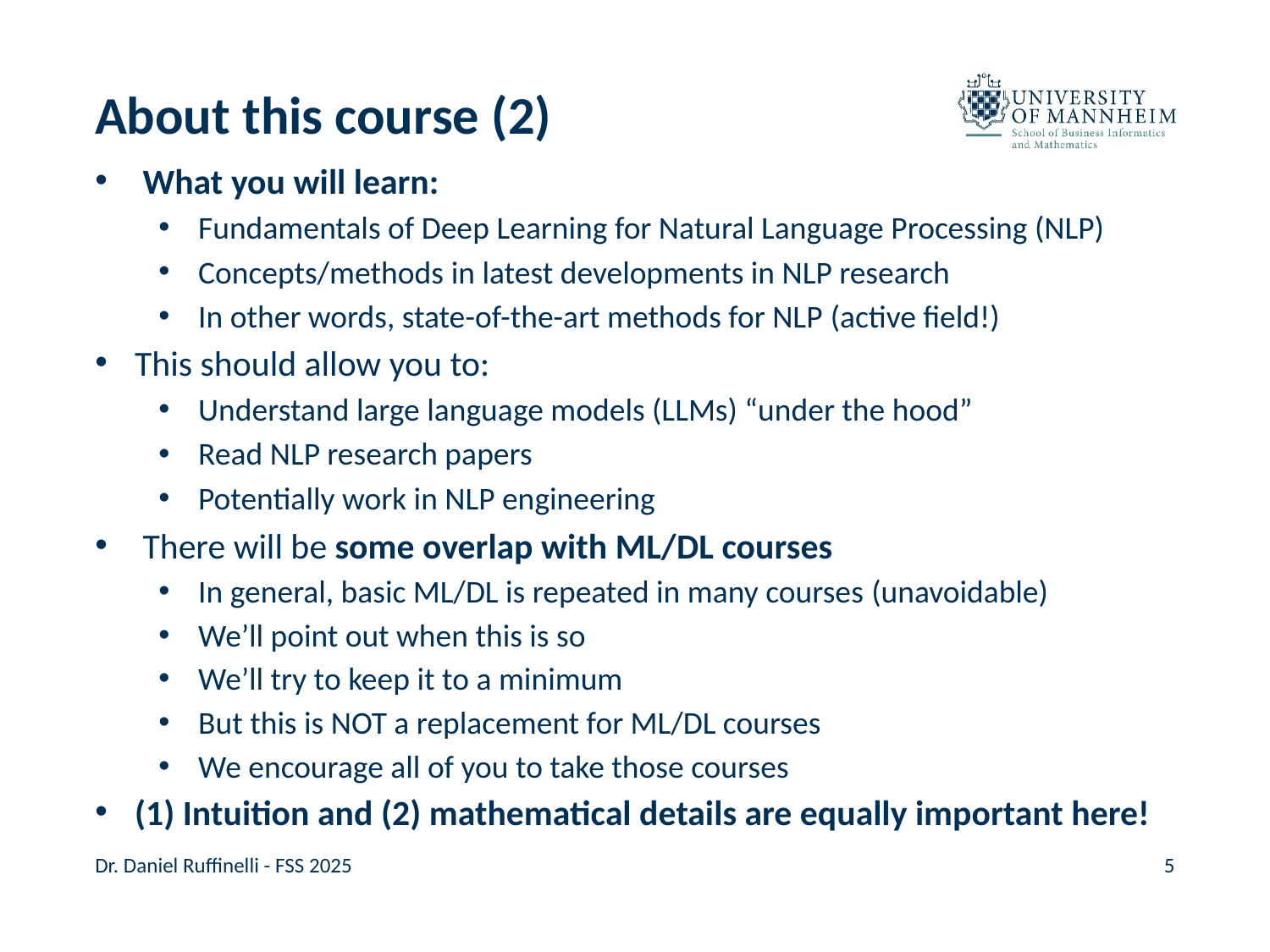

# About this course (2)
What you will learn:
Fundamentals of Deep Learning for Natural Language Processing (NLP)
Concepts/methods in latest developments in NLP research
In other words, state-of-the-art methods for NLP (active field!)
This should allow you to:
Understand large language models (LLMs) “under the hood”
Read NLP research papers
Potentially work in NLP engineering
There will be some overlap with ML/DL courses
In general, basic ML/DL is repeated in many courses (unavoidable)
We’ll point out when this is so
We’ll try to keep it to a minimum
But this is NOT a replacement for ML/DL courses
We encourage all of you to take those courses
(1) Intuition and (2) mathematical details are equally important here!
Dr. Daniel Ruffinelli - FSS 2025
5